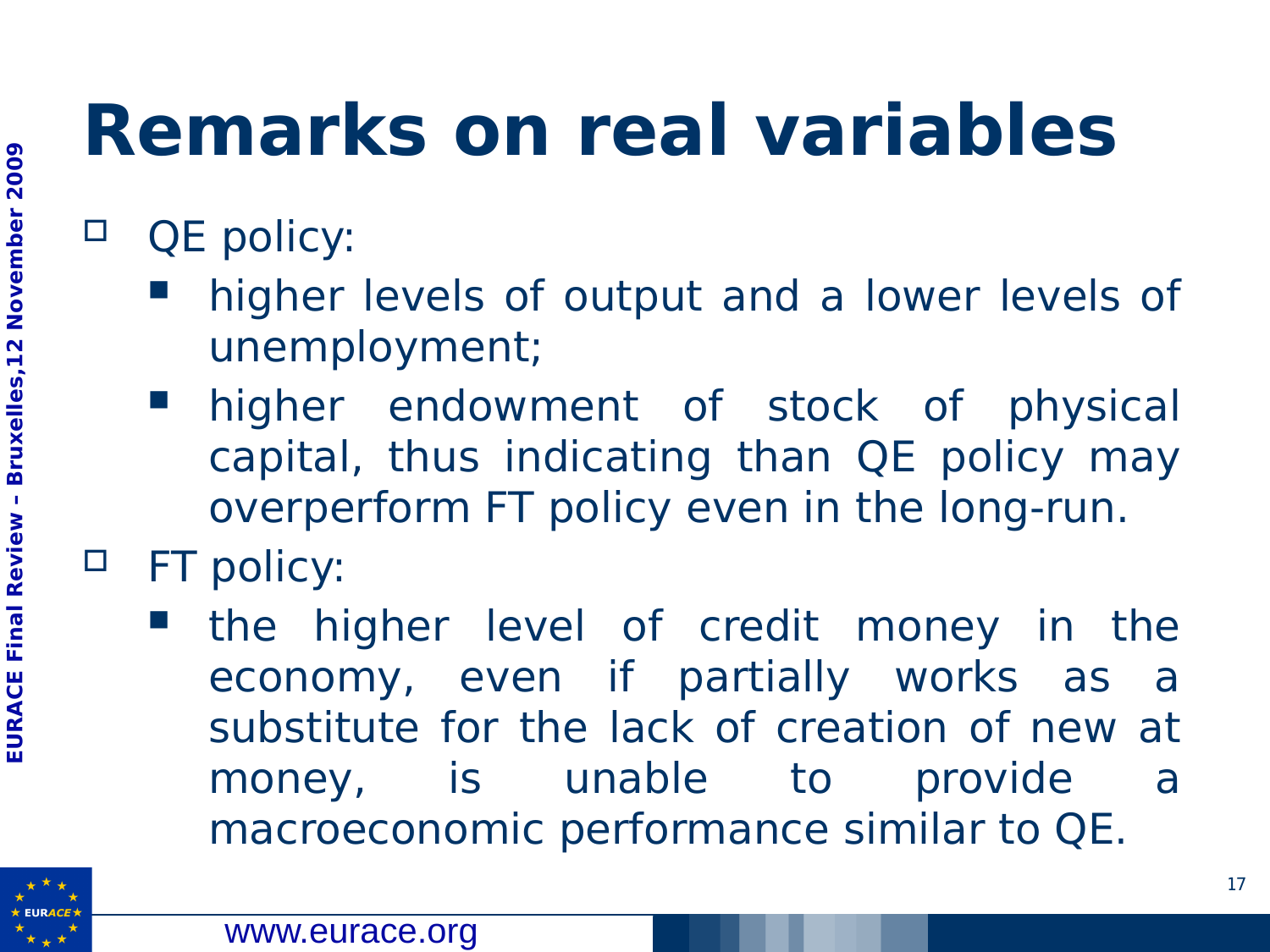

# Remarks on real variables
QE policy:
higher levels of output and a lower levels of unemployment;
higher endowment of stock of physical capital, thus indicating than QE policy may overperform FT policy even in the long-run.
FT policy:
the higher level of credit money in the economy, even if partially works as a substitute for the lack of creation of new at money, is unable to provide a macroeconomic performance similar to QE.
17